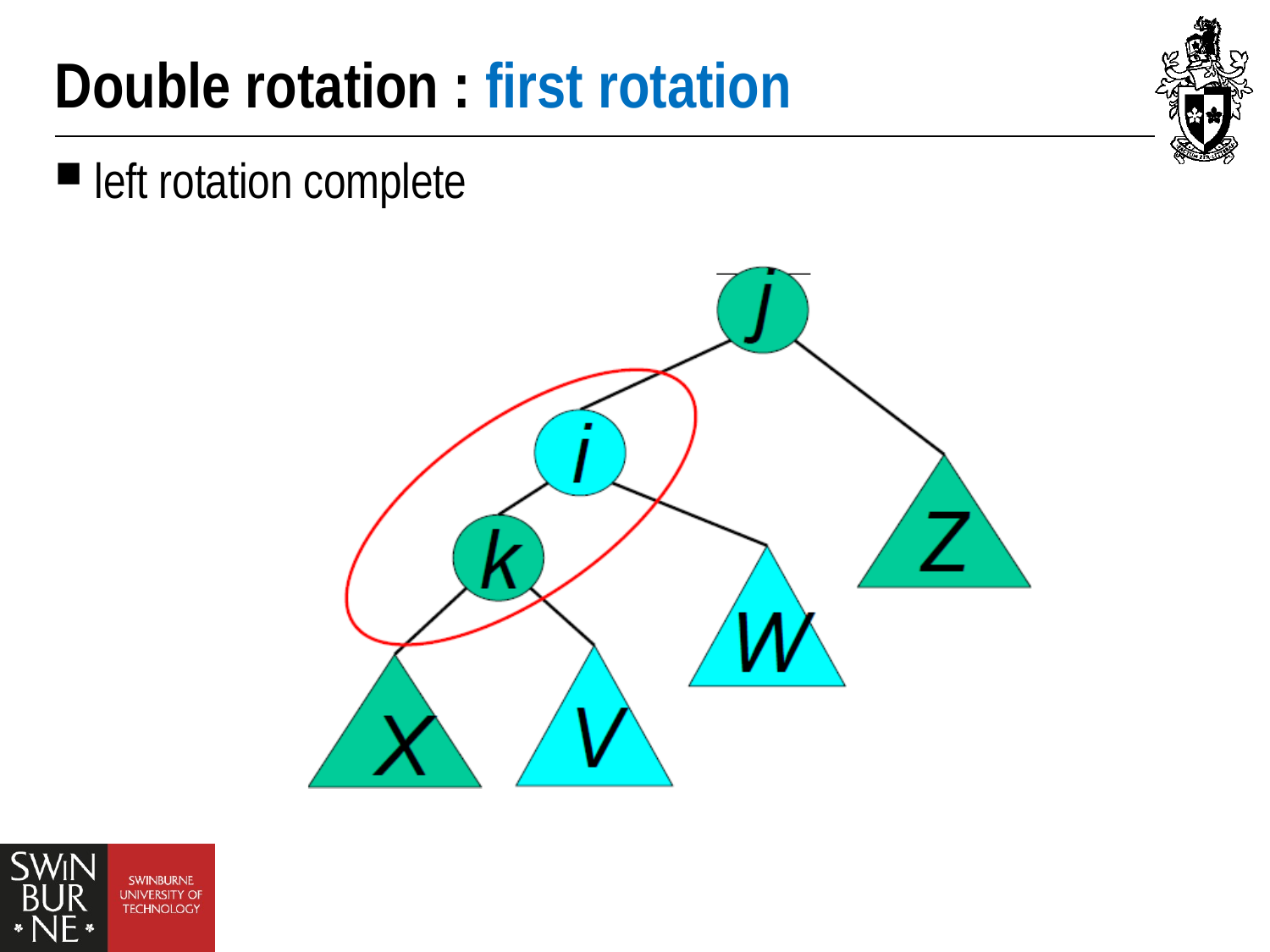

# Double rotation : first rotation
left rotation complete